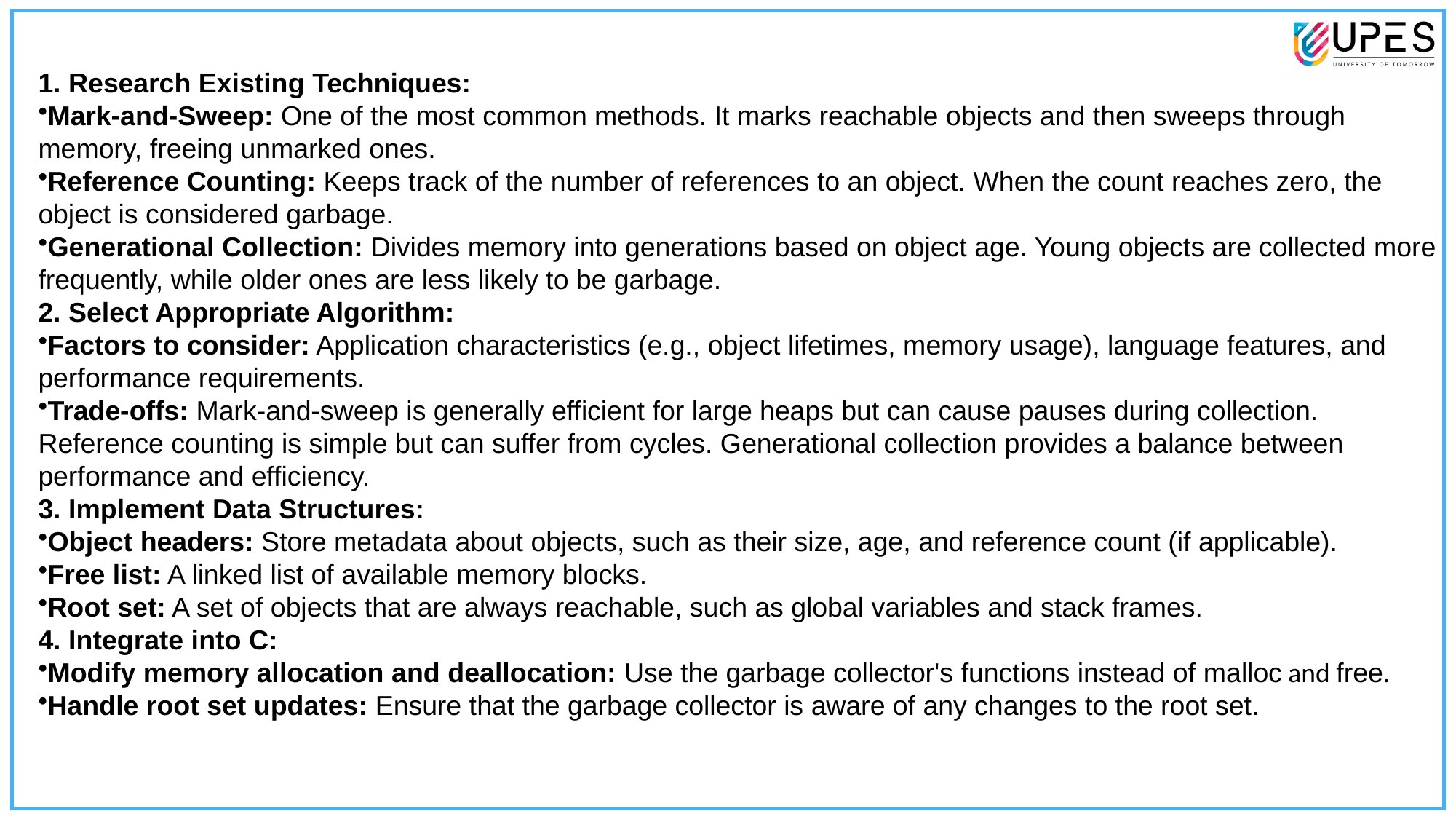

1. Research Existing Techniques:
Mark-and-Sweep: One of the most common methods. It marks reachable objects and then sweeps through memory, freeing unmarked ones.
Reference Counting: Keeps track of the number of references to an object. When the count reaches zero, the object is considered garbage.
Generational Collection: Divides memory into generations based on object age. Young objects are collected more frequently, while older ones are less likely to be garbage.
2. Select Appropriate Algorithm:
Factors to consider: Application characteristics (e.g., object lifetimes, memory usage), language features, and performance requirements.
Trade-offs: Mark-and-sweep is generally efficient for large heaps but can cause pauses during collection. Reference counting is simple but can suffer from cycles. Generational collection provides a balance between performance and efficiency.
3. Implement Data Structures:
Object headers: Store metadata about objects, such as their size, age, and reference count (if applicable).
Free list: A linked list of available memory blocks.
Root set: A set of objects that are always reachable, such as global variables and stack frames.
4. Integrate into C:
Modify memory allocation and deallocation: Use the garbage collector's functions instead of malloc and free.
Handle root set updates: Ensure that the garbage collector is aware of any changes to the root set.